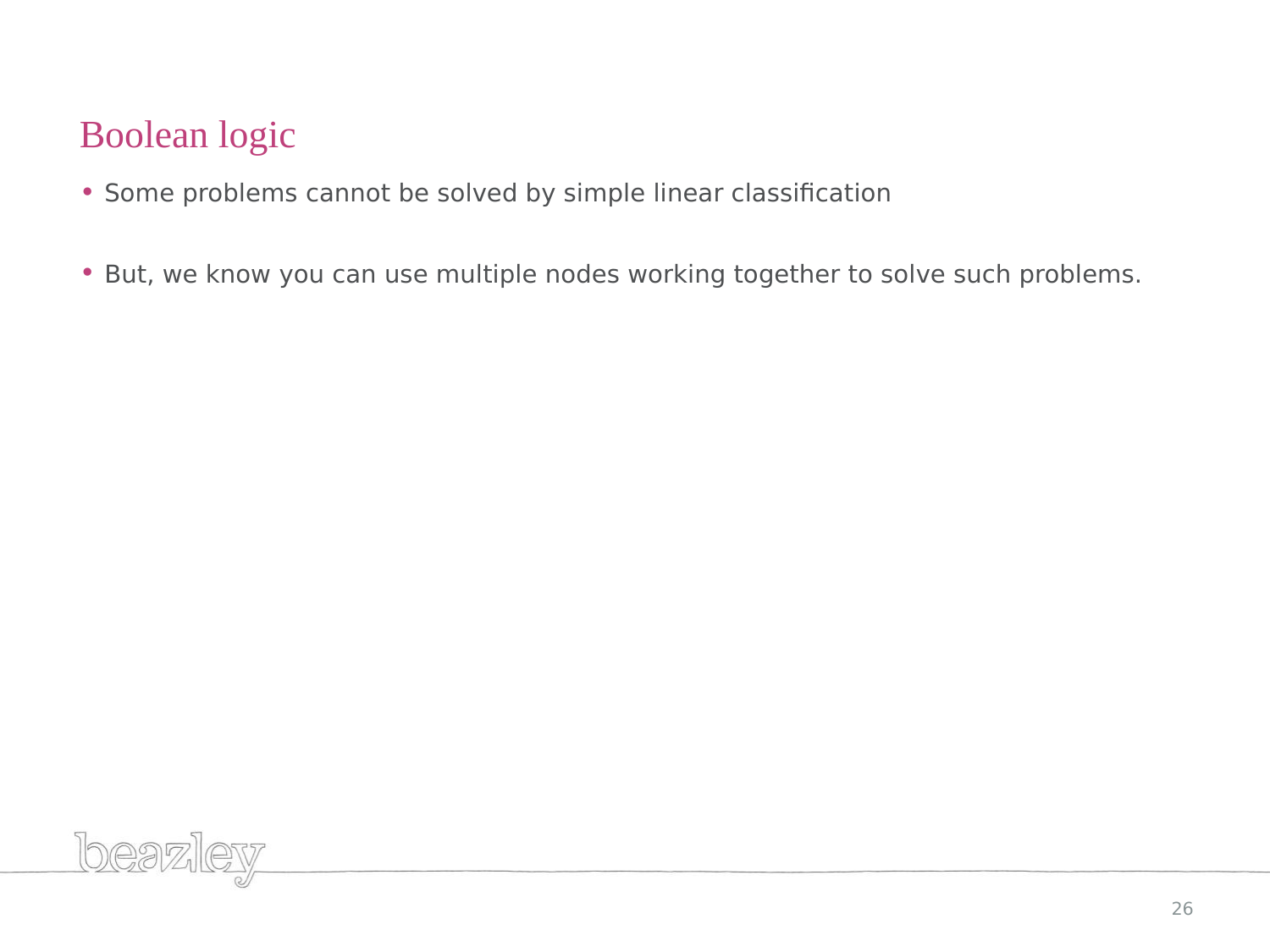

Boolean logic
Some problems cannot be solved by simple linear classification

But, we know you can use multiple nodes working together to solve such problems.
26